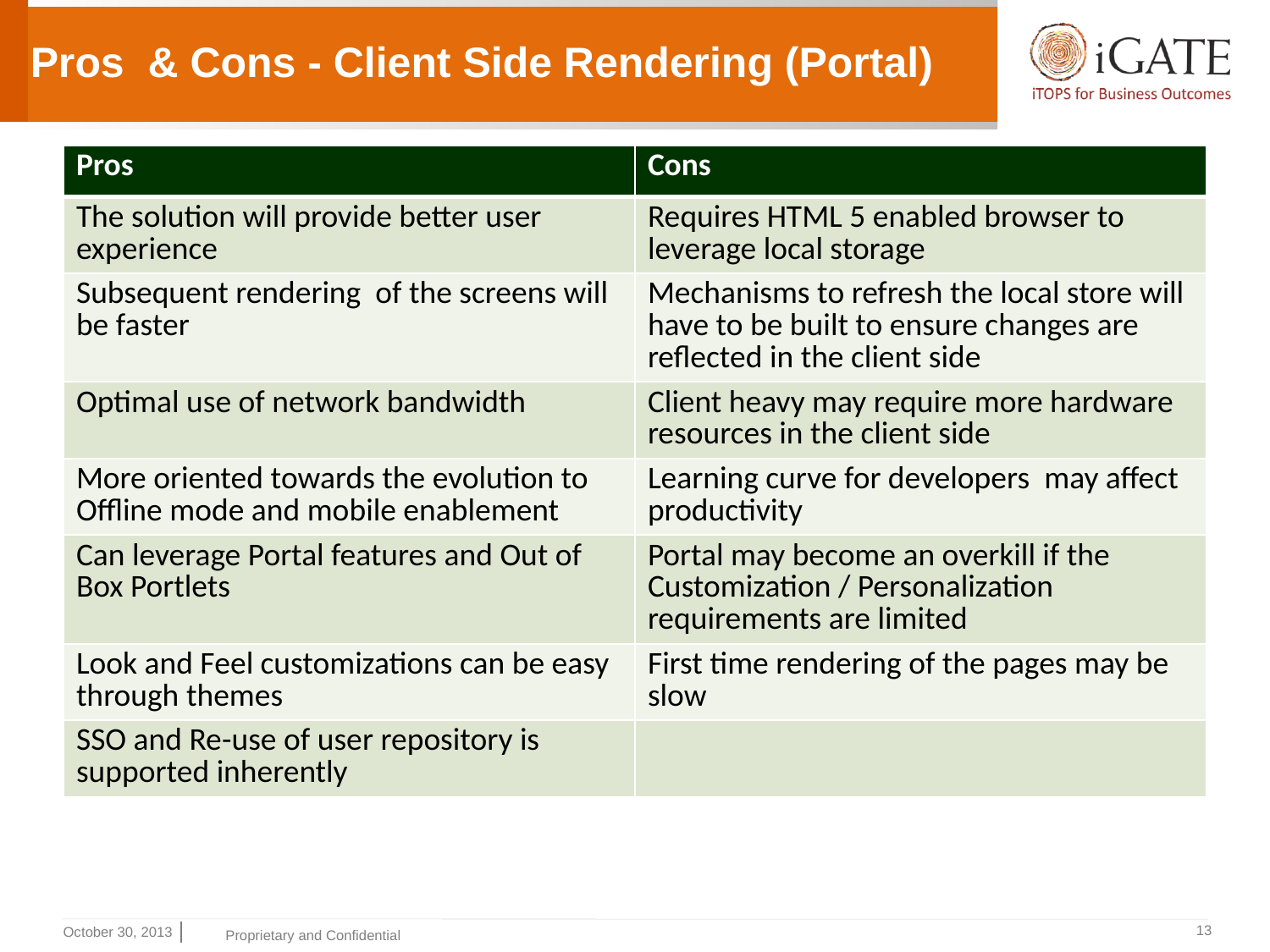

Pros  & Cons - Client Side Rendering (Portal)
| Pros | Cons |
| --- | --- |
| The solution will provide better user experience | Requires HTML 5 enabled browser to leverage local storage |
| Subsequent rendering of the screens will be faster | Mechanisms to refresh the local store will have to be built to ensure changes are reflected in the client side |
| Optimal use of network bandwidth | Client heavy may require more hardware resources in the client side |
| More oriented towards the evolution to Offline mode and mobile enablement | Learning curve for developers may affect productivity |
| Can leverage Portal features and Out of Box Portlets | Portal may become an overkill if the Customization / Personalization requirements are limited |
| Look and Feel customizations can be easy through themes | First time rendering of the pages may be slow |
| SSO and Re-use of user repository is supported inherently |  |